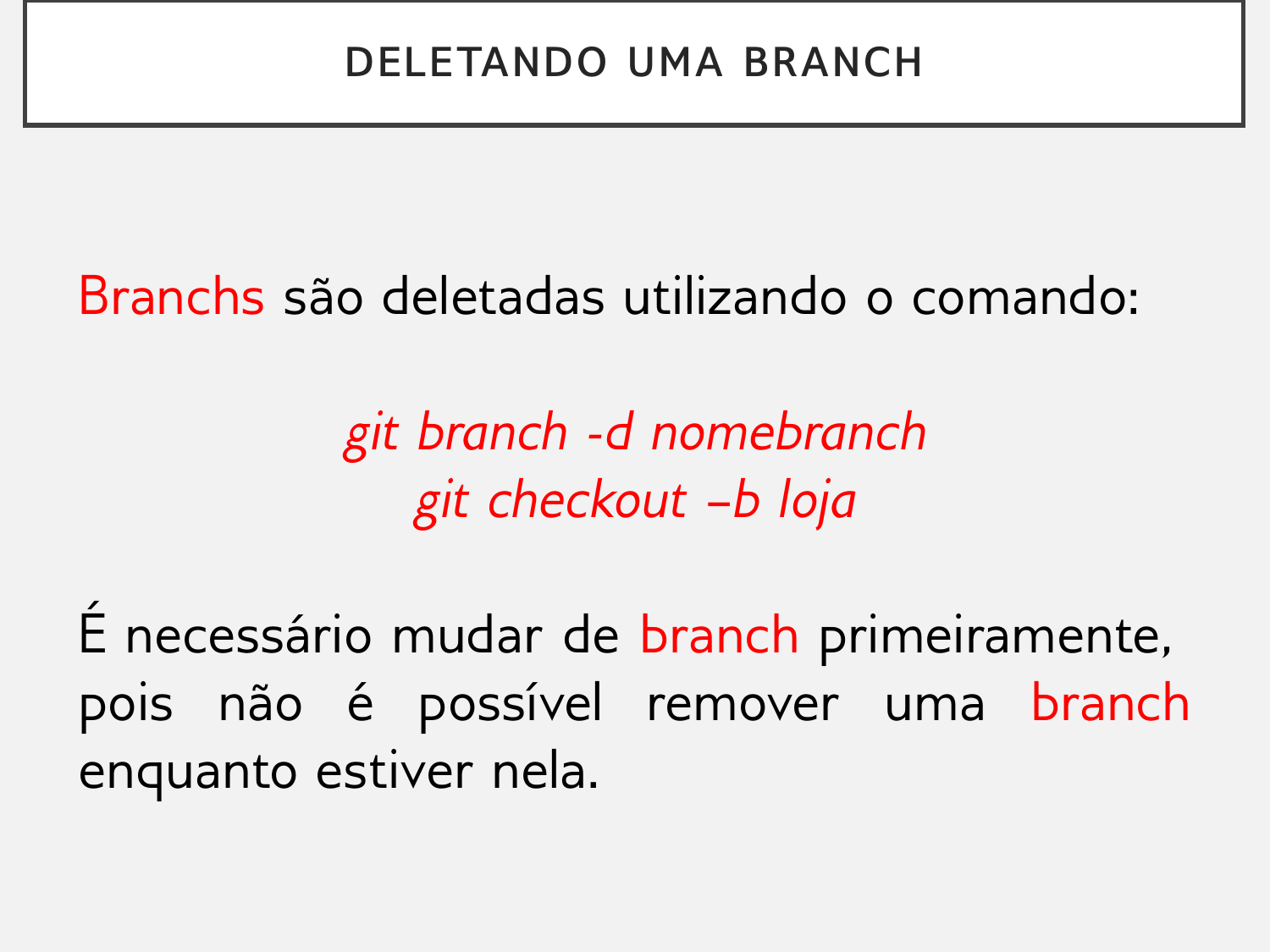

DELETANDO UMA BRANCH
Branchs são deletadas utilizando o comando:

git branch -d nomebranch
git checkout –b loja

É necessário mudar de branch primeiramente,  pois não é possível remover uma branch enquanto estiver nela.